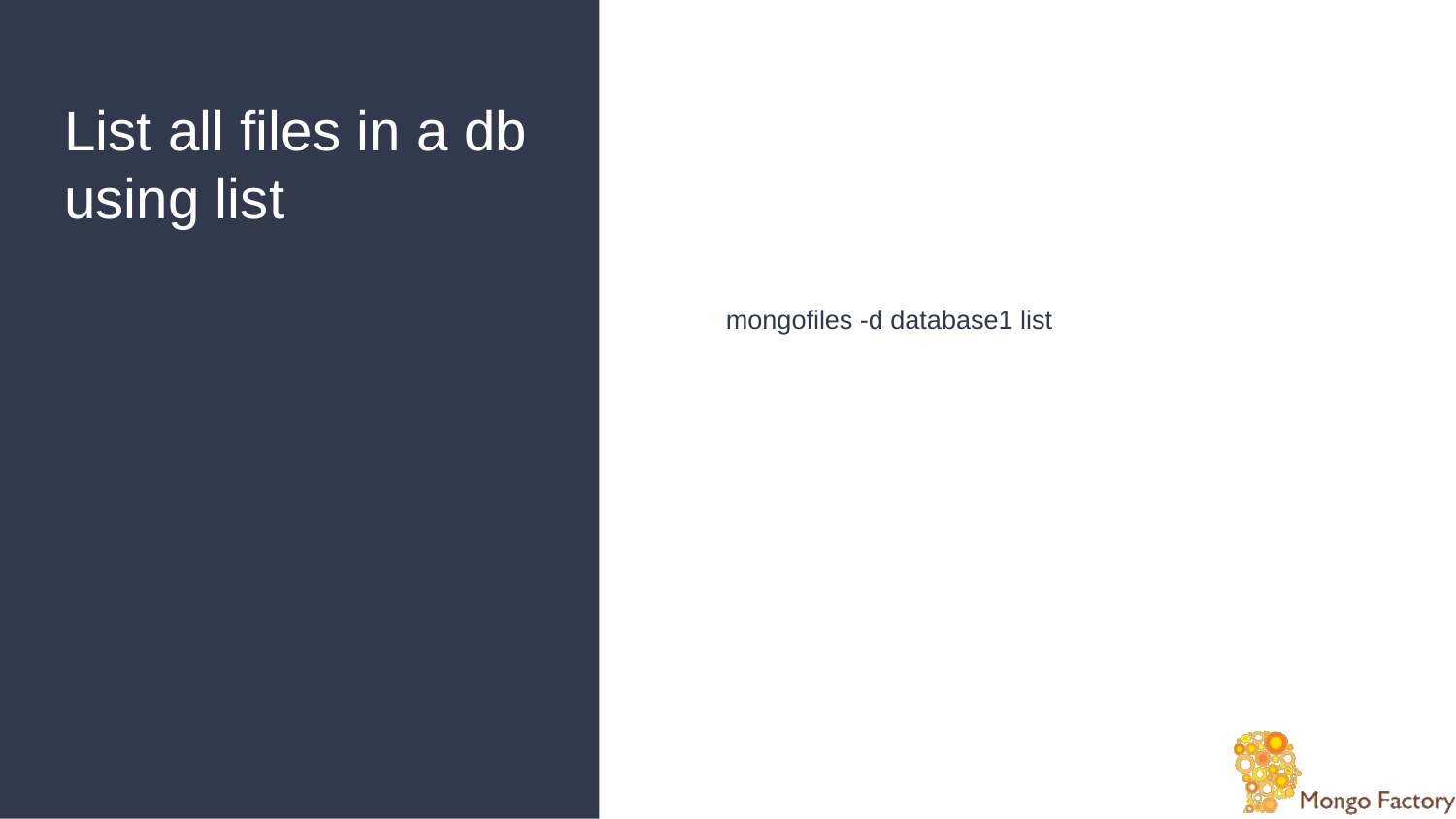

# List all files in a db using list
mongofiles -d database1 list